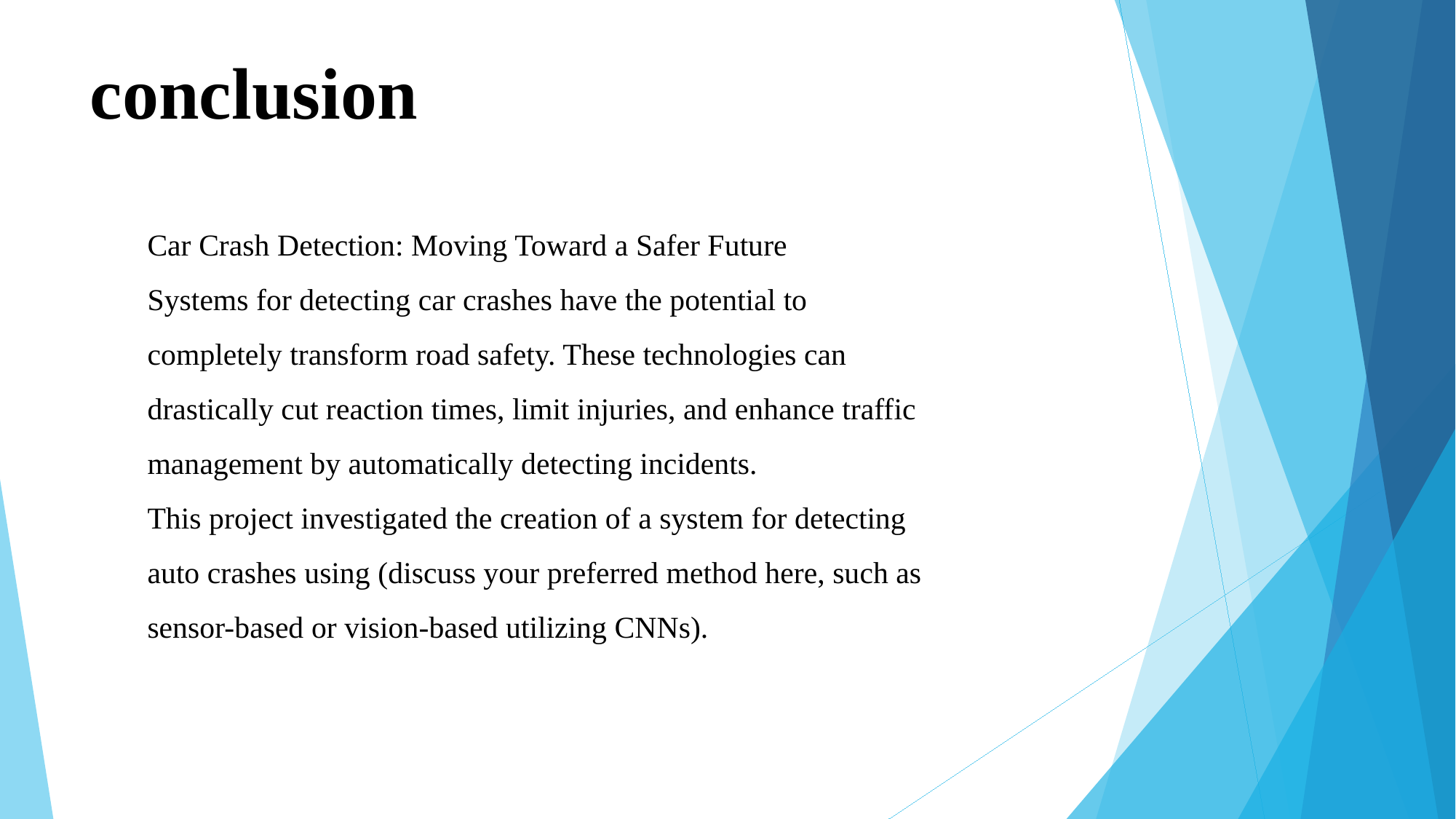

# conclusion

Car Crash Detection: Moving Toward a Safer Future
Systems for detecting car crashes have the potential to completely transform road safety. These technologies can drastically cut reaction times, limit injuries, and enhance traffic management by automatically detecting incidents.
This project investigated the creation of a system for detecting auto crashes using (discuss your preferred method here, such as sensor-based or vision-based utilizing CNNs).